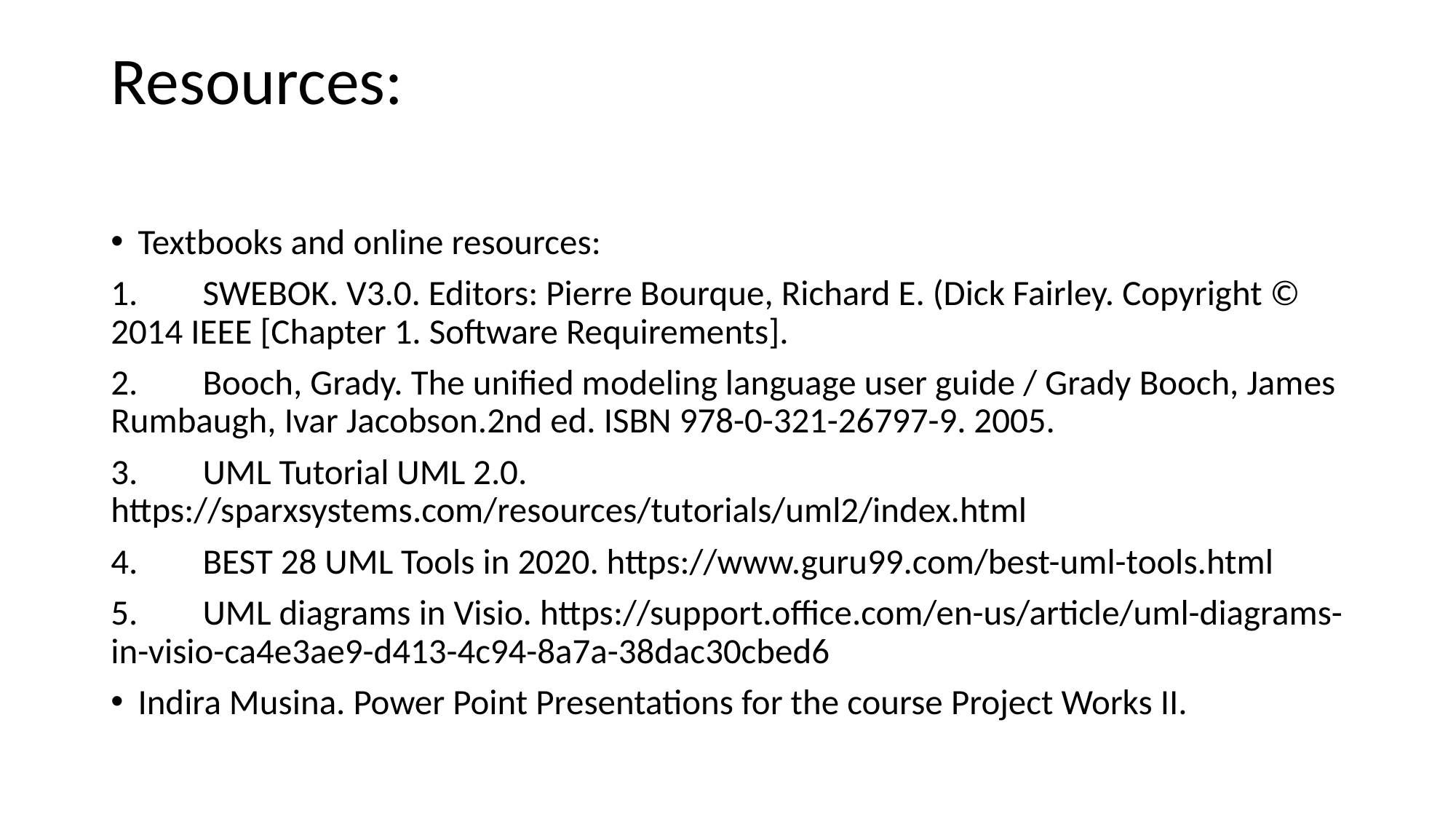

# Resources:
Textbooks and online resources:
1.	SWEBOK. V3.0. Editors: Pierre Bourque, Richard E. (Dick Fairley. Copyright © 2014 IEEE [Chapter 1. Software Requirements].
2.	Booch, Grady. The unified modeling language user guide / Grady Booch, James Rumbaugh, Ivar Jacobson.2nd ed. ISBN 978-0-321-26797-9. 2005.
3.	UML Tutorial UML 2.0. https://sparxsystems.com/resources/tutorials/uml2/index.html
4.	BEST 28 UML Tools in 2020. https://www.guru99.com/best-uml-tools.html
5.	UML diagrams in Visio. https://support.office.com/en-us/article/uml-diagrams-in-visio-ca4e3ae9-d413-4c94-8a7a-38dac30cbed6
Indira Musina. Power Point Presentations for the course Project Works II.